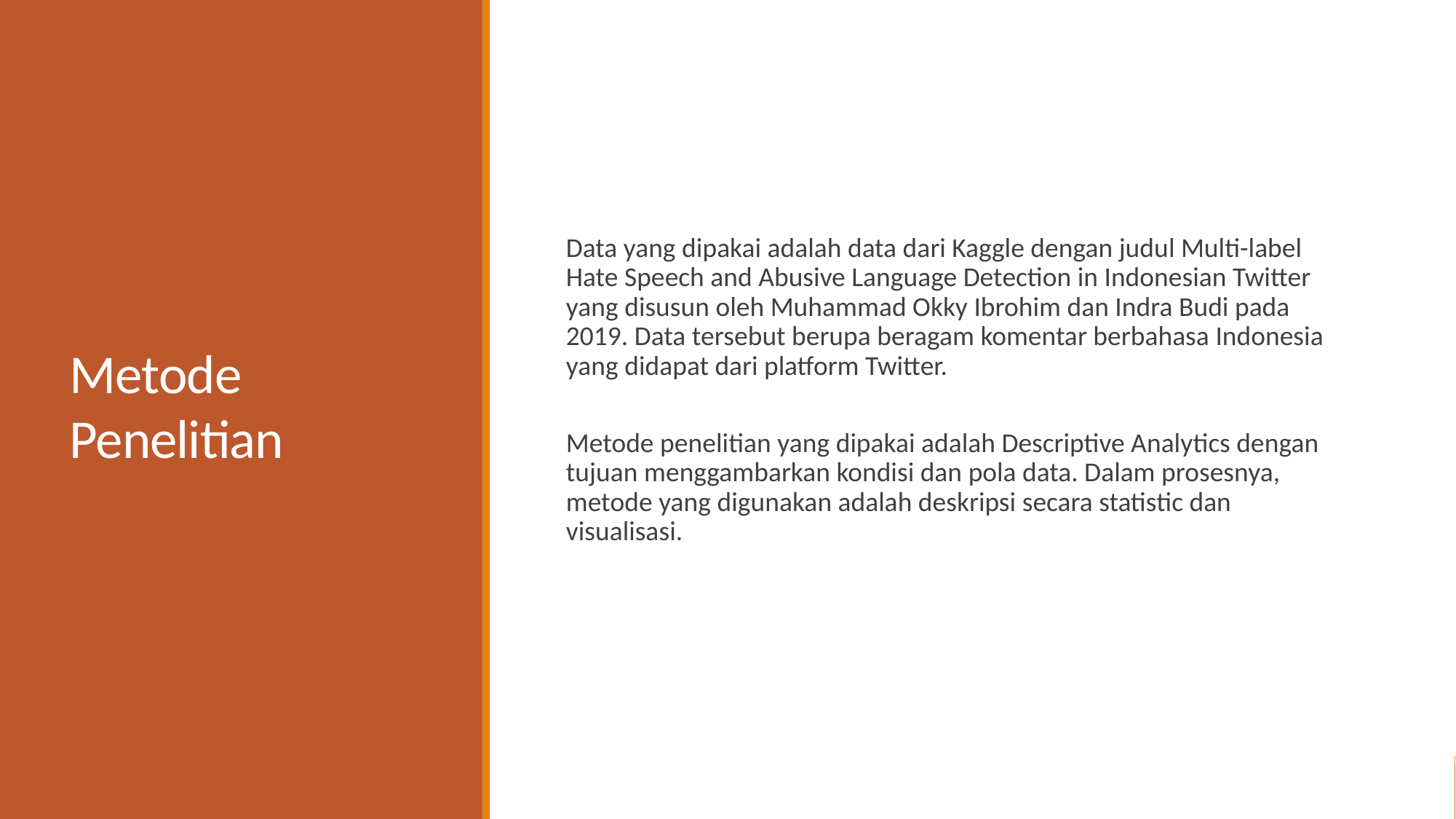

Metode
Penelitian
Data yang dipakai adalah data dari Kaggle dengan judul Multi-label Hate Speech and Abusive Language Detection in Indonesian Twitter yang disusun oleh Muhammad Okky Ibrohim dan Indra Budi pada 2019. Data tersebut berupa beragam komentar berbahasa Indonesia yang didapat dari platform Twitter.

Metode penelitian yang dipakai adalah Descriptive Analytics dengan tujuan menggambarkan kondisi dan pola data. Dalam prosesnya, metode yang digunakan adalah deskripsi secara statistic dan visualisasi.